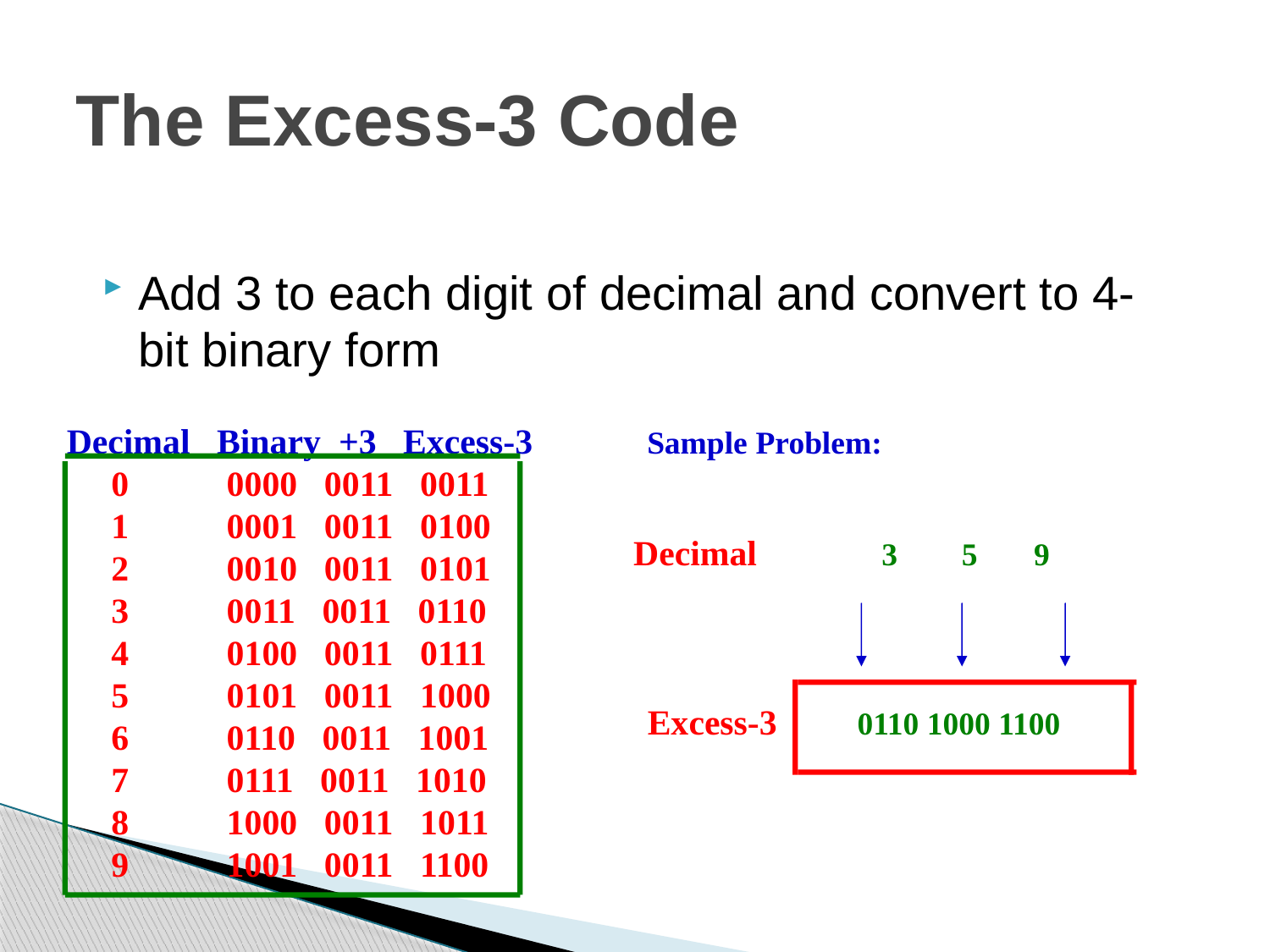

# The Excess-3 Code
Add 3 to each digit of decimal and convert to 4-bit binary form
Decimal   Binary  +3   Excess-3
     0           0000   0011   0011
     1           0001   0011   0100
     2           0010   0011   0101
     3           0011   0011   0110
     4           0100   0011   0111
     5           0101   0011   1000
     6           0110   0011   1001
     7           0111   0011   1010
     8           1000   0011   1011
     9           1001   0011   1100

Sample Problem:

Decimal              3        5       9

Excess-3         0110 1000 1100